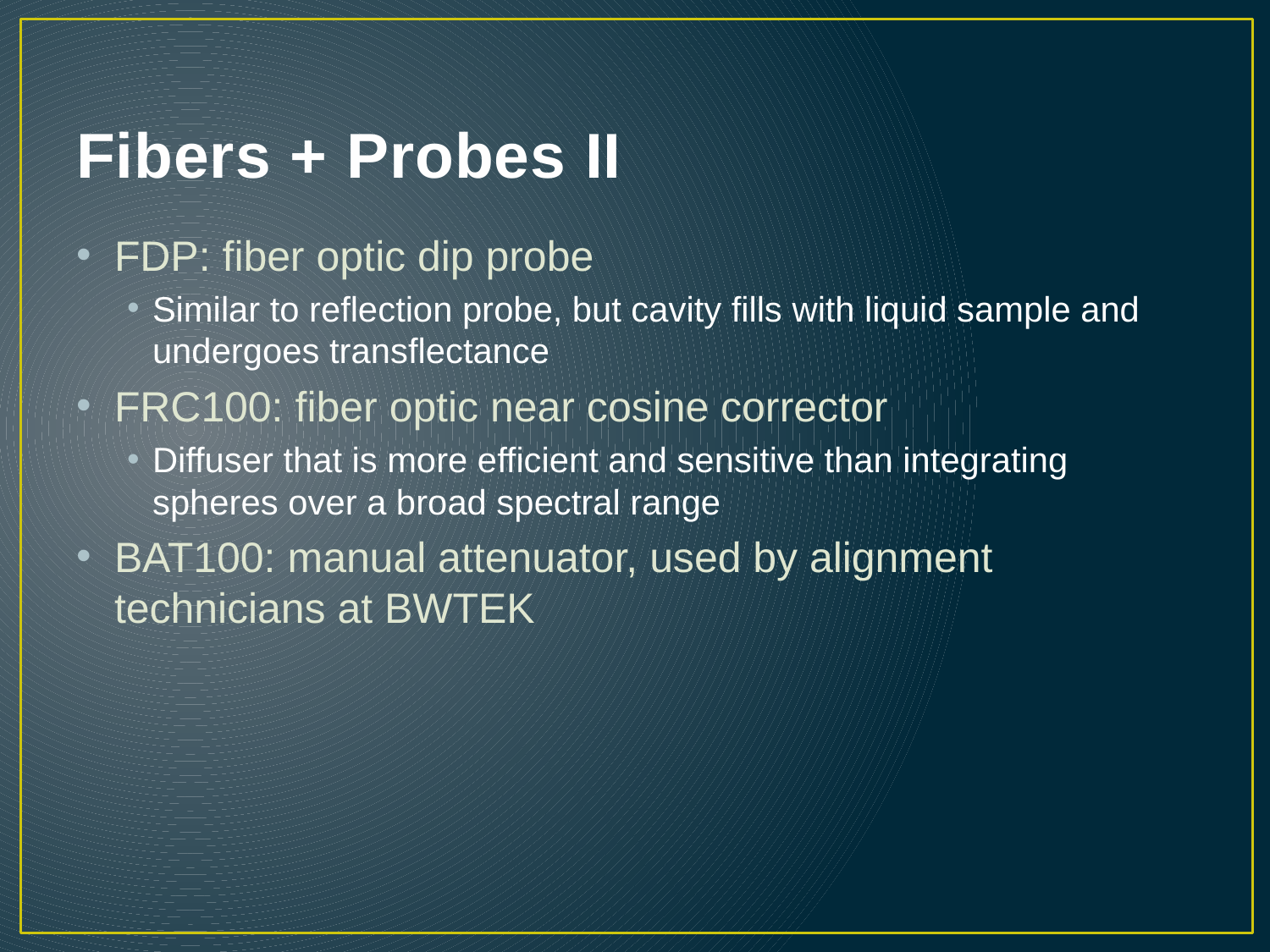

# Fibers + Probes II
FDP: fiber optic dip probe
Similar to reflection probe, but cavity fills with liquid sample and undergoes transflectance
FRC100: fiber optic near cosine corrector
Diffuser that is more efficient and sensitive than integrating spheres over a broad spectral range
BAT100: manual attenuator, used by alignment technicians at BWTEK